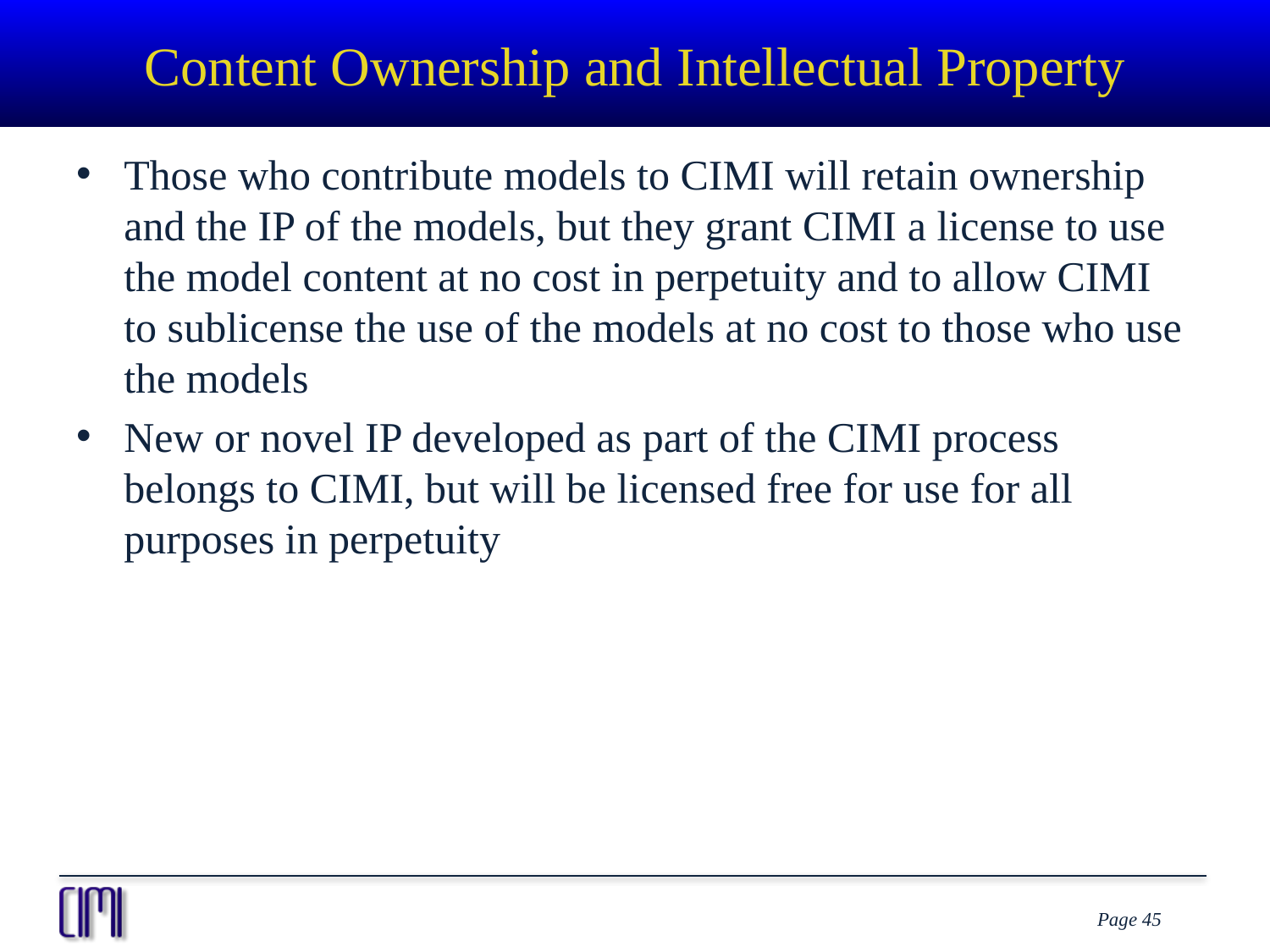

# Content Ownership and Intellectual Property
Those who contribute models to CIMI will retain ownership and the IP of the models, but they grant CIMI a license to use the model content at no cost in perpetuity and to allow CIMI to sublicense the use of the models at no cost to those who use the models
New or novel IP developed as part of the CIMI process belongs to CIMI, but will be licensed free for use for all purposes in perpetuity